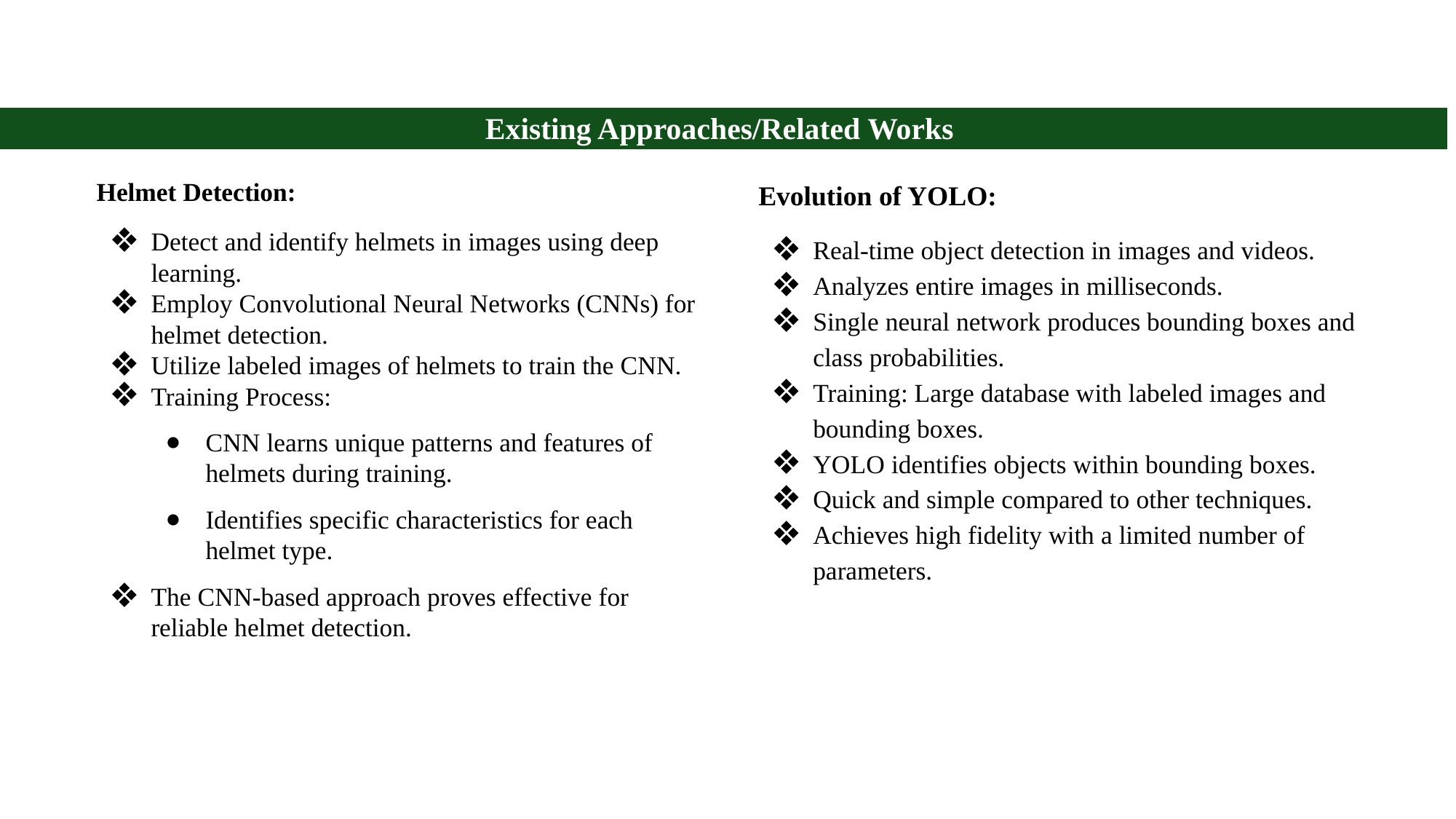

| Existing Approaches/Related Works |
| --- |
Evolution of YOLO:
Real-time object detection in images and videos.
Analyzes entire images in milliseconds.
Single neural network produces bounding boxes and class probabilities.
Training: Large database with labeled images and bounding boxes.
YOLO identifies objects within bounding boxes.
Quick and simple compared to other techniques.
Achieves high fidelity with a limited number of parameters.

# Helmet Detection:
Detect and identify helmets in images using deep learning.
Employ Convolutional Neural Networks (CNNs) for helmet detection.
Utilize labeled images of helmets to train the CNN.
Training Process:
CNN learns unique patterns and features of helmets during training.
Identifies specific characteristics for each helmet type.
The CNN-based approach proves effective for reliable helmet detection.